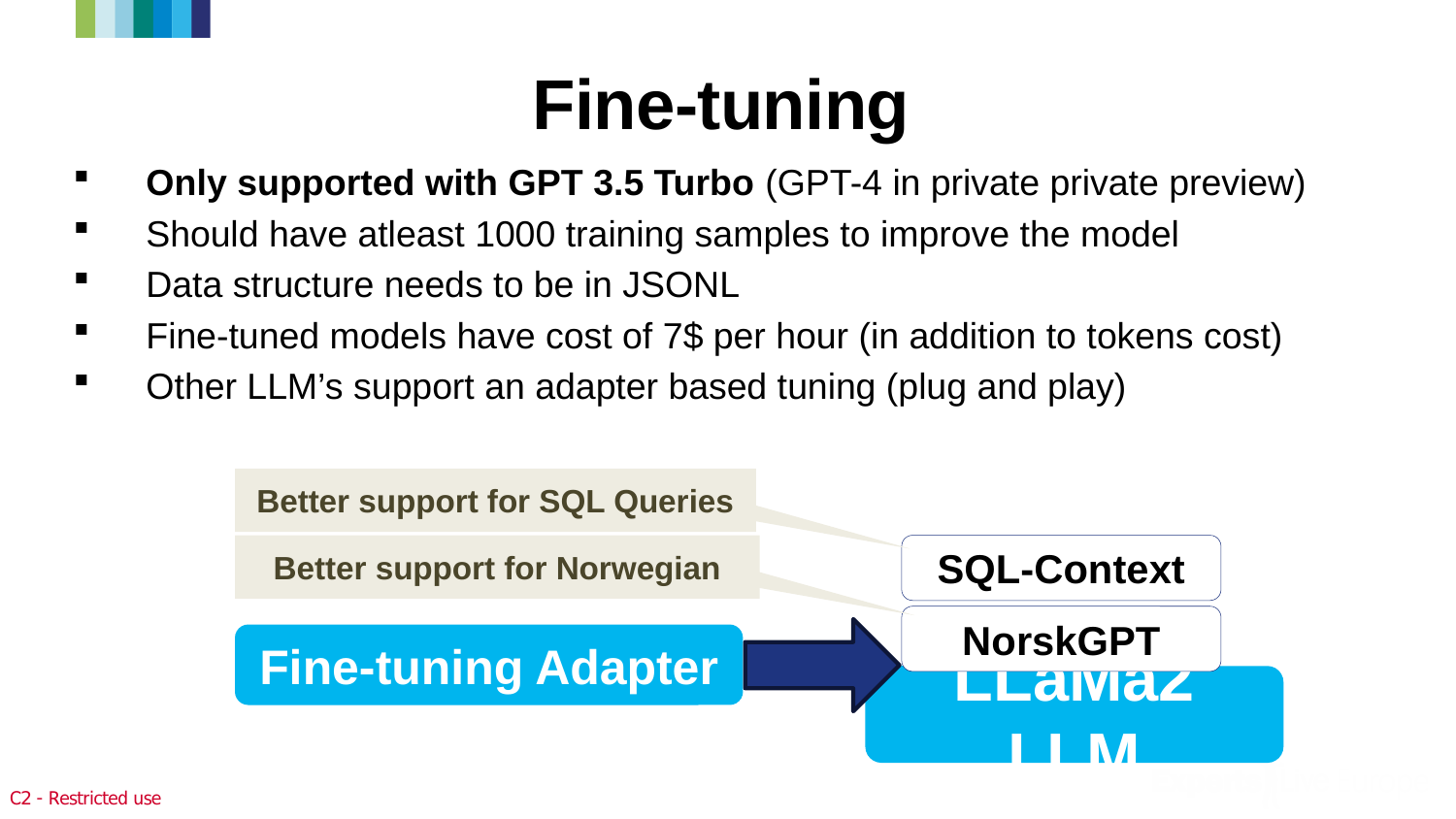

Fine-tuning
Only supported with GPT 3.5 Turbo (GPT-4 in private private preview)
Should have atleast 1000 training samples to improve the model
Data structure needs to be in JSONL
Fine-tuned models have cost of 7$ per hour (in addition to tokens cost)
Other LLM’s support an adapter based tuning (plug and play)
Better support for SQL Queries
Better support for Norwegian
SQL-Context
NorskGPT

Fine-tuning Adapter
LLaMa2 LLM